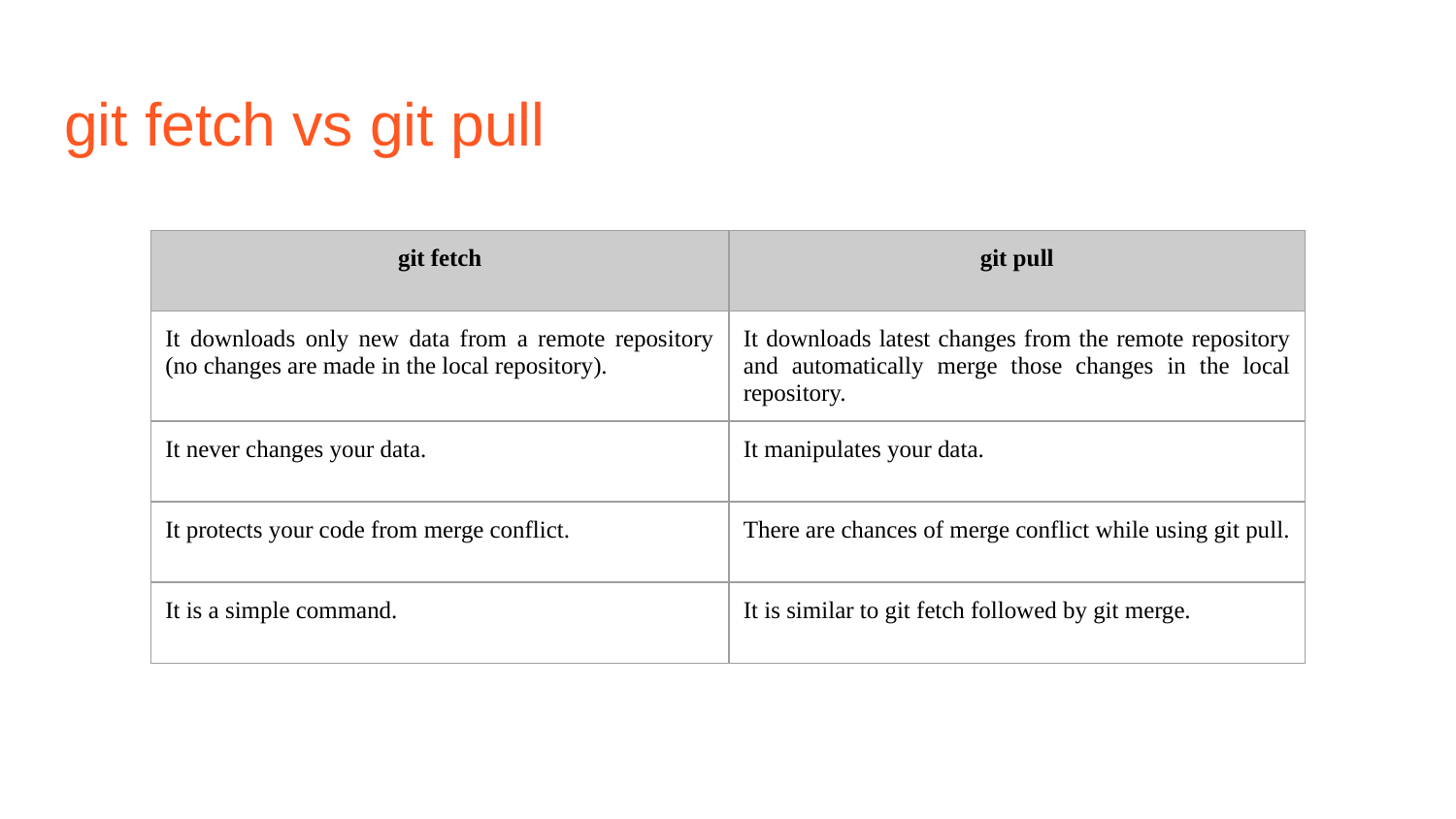

# git fetch vs git pull
| git fetch | git pull |
| --- | --- |
| It downloads only new data from a remote repository (no changes are made in the local repository). | It downloads latest changes from the remote repository and automatically merge those changes in the local repository. |
| It never changes your data. | It manipulates your data. |
| It protects your code from merge conflict. | There are chances of merge conflict while using git pull. |
| It is a simple command. | It is similar to git fetch followed by git merge. |